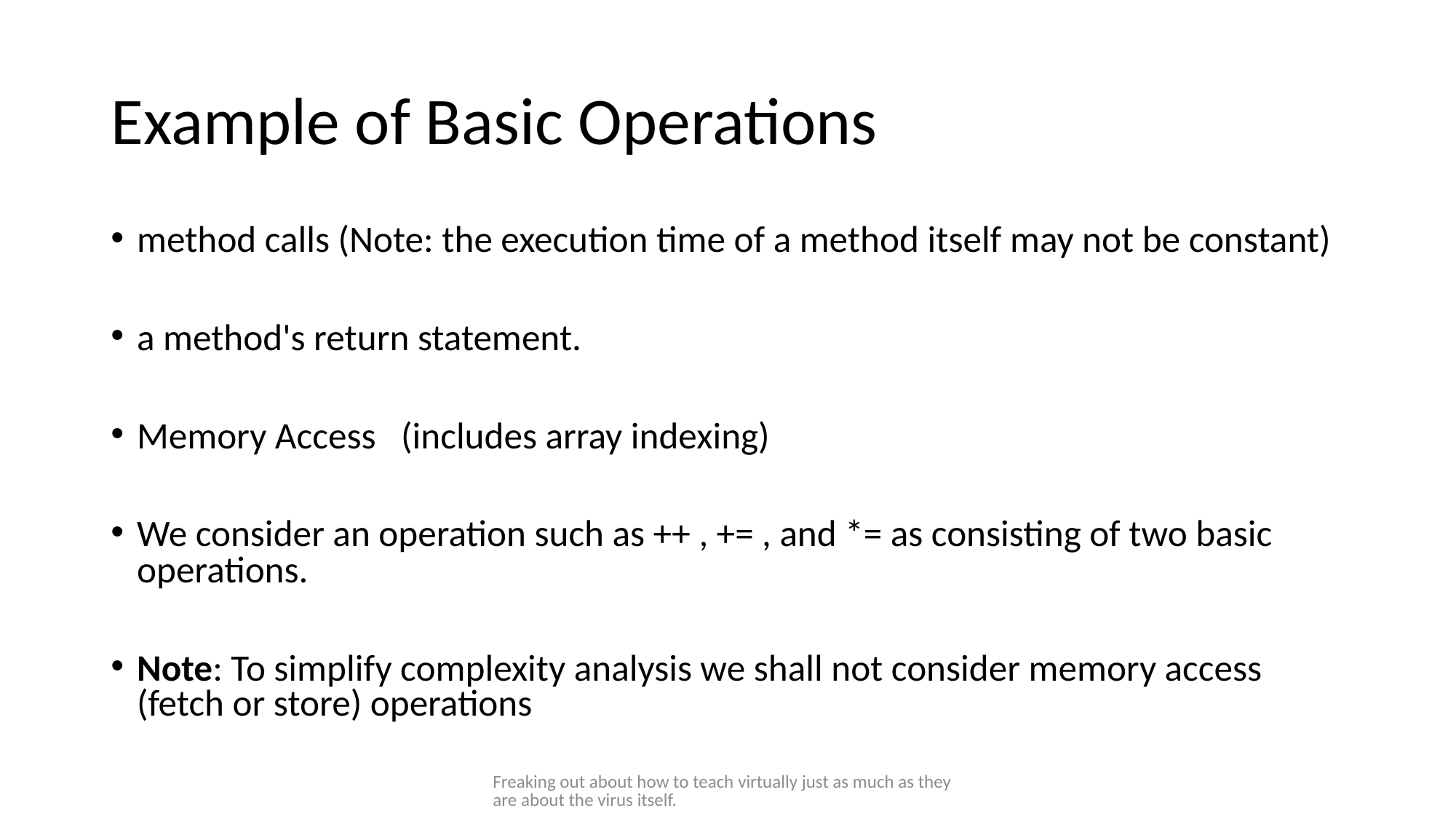

# Example of Basic Operations
method calls (Note: the execution time of a method itself may not be constant)

a method's return statement.

Memory Access   (includes array indexing)

We consider an operation such as ++ , += , and *= as consisting of two basic operations.

Note: To simplify complexity analysis we shall not consider memory access (fetch or store) operations

Freaking out about how to teach virtually just as much as they are about the virus itself.